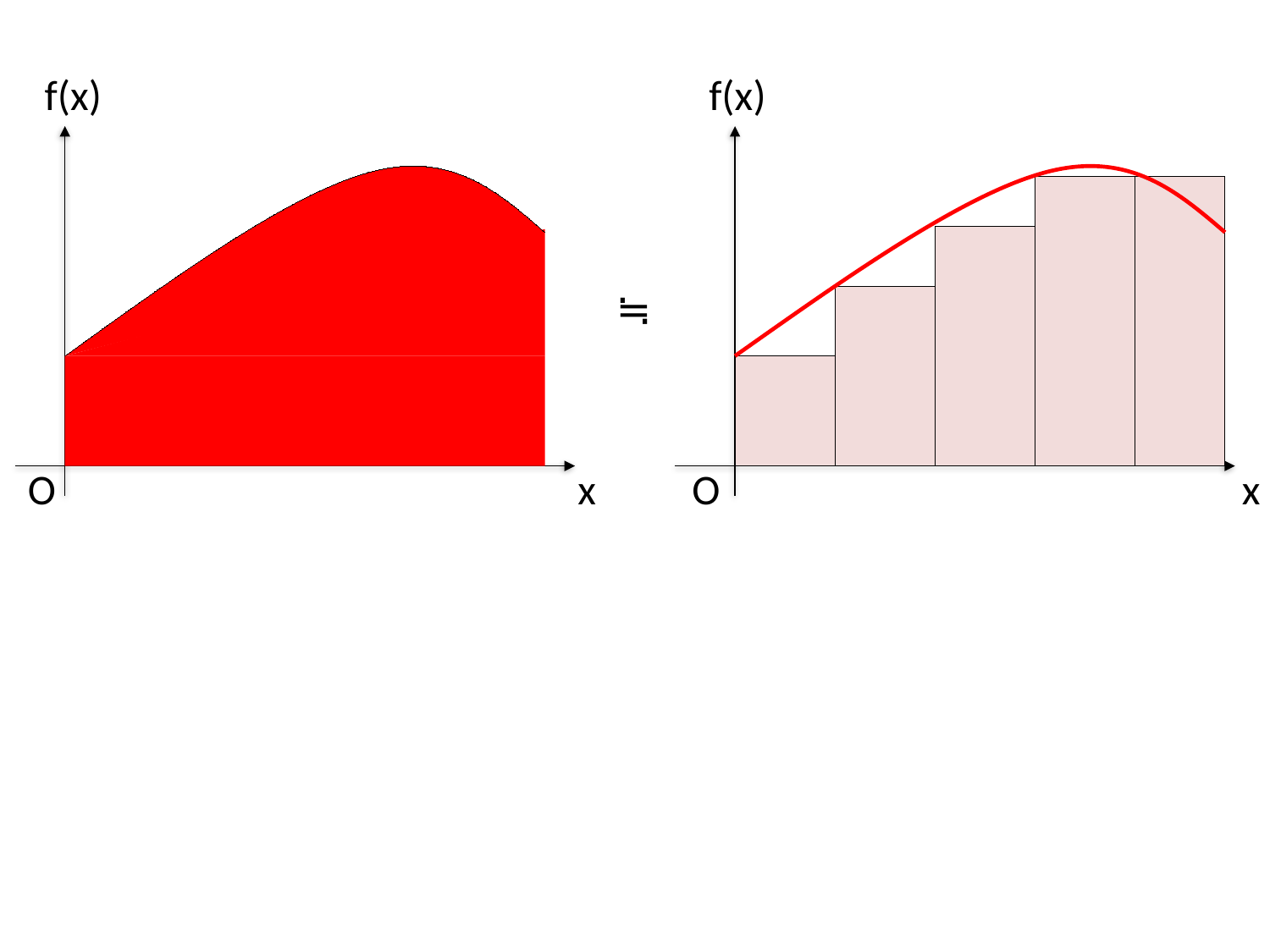

f(x)
f(x)

≒

O
x
O
x